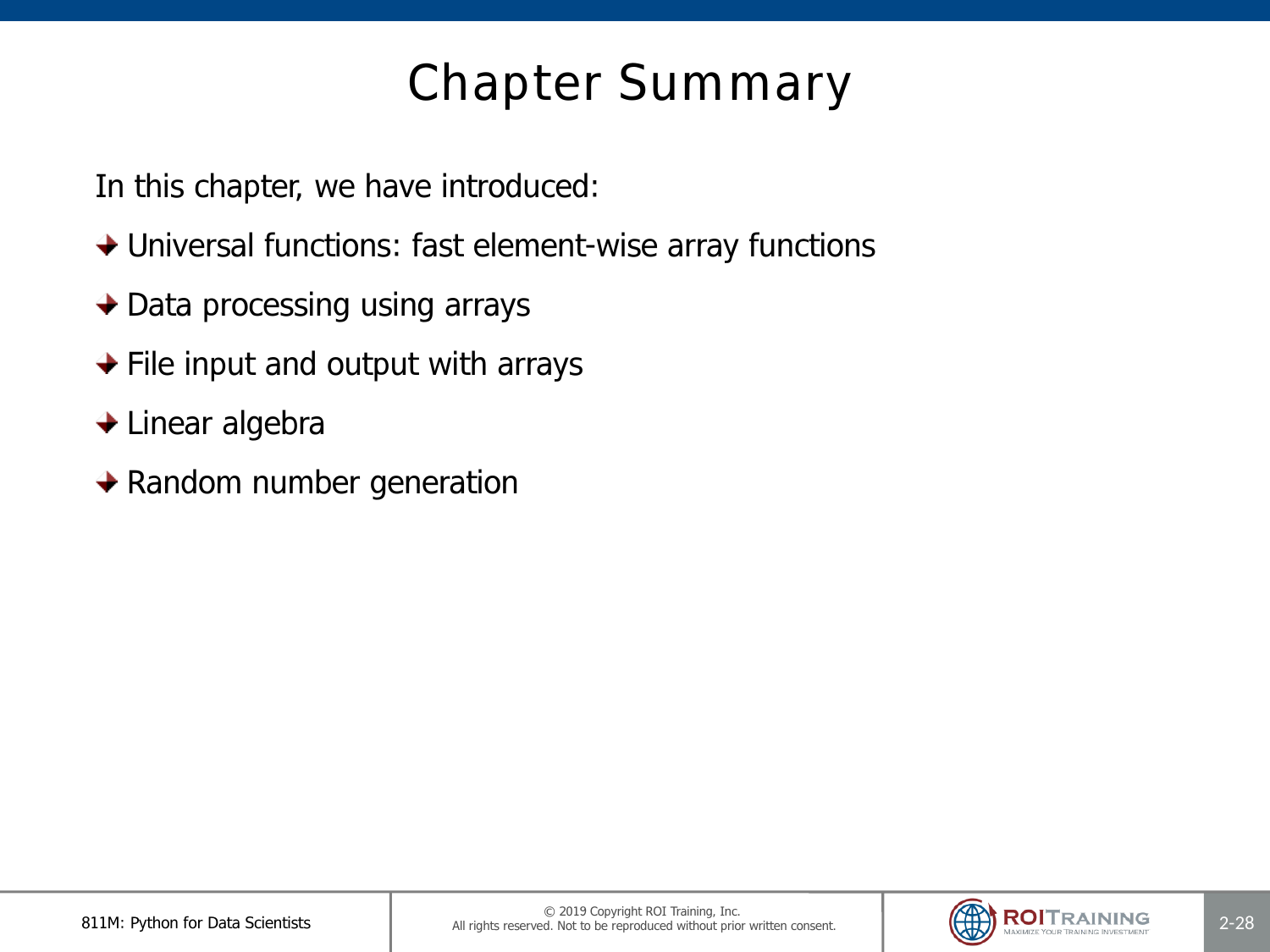

# Chapter Summary
In this chapter, we have introduced:
Universal functions: fast element-wise array functions
Data processing using arrays
File input and output with arrays
Linear algebra
Random number generation